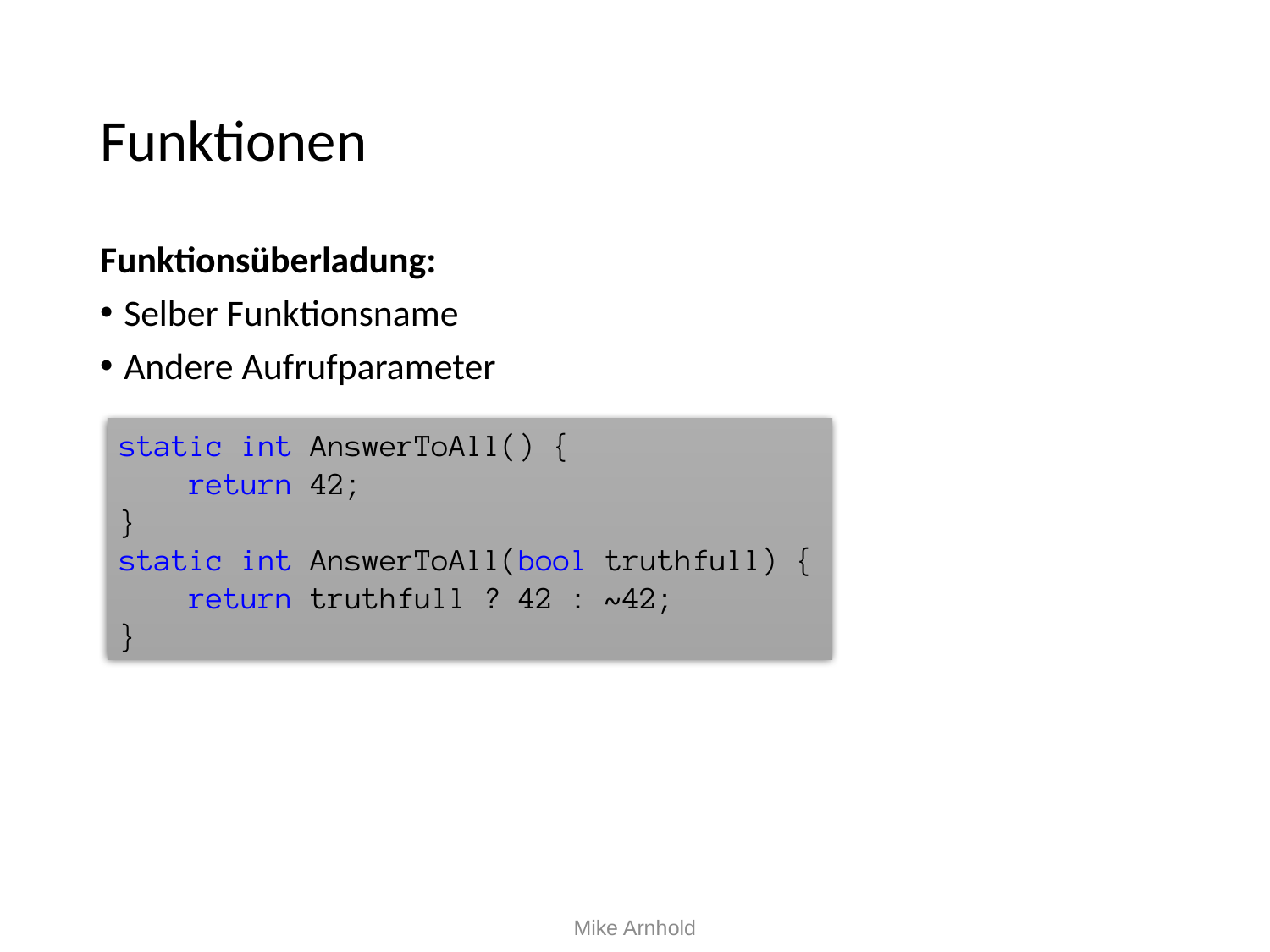

# Funktionen
Funktionsüberladung:
Selber Funktionsname
Andere Aufrufparameter

static int AnswerToAll() {
    return 42;
}
static int AnswerToAll(bool truthfull) {
    return truthfull ? 42 : ~42;
}
Mike Arnhold